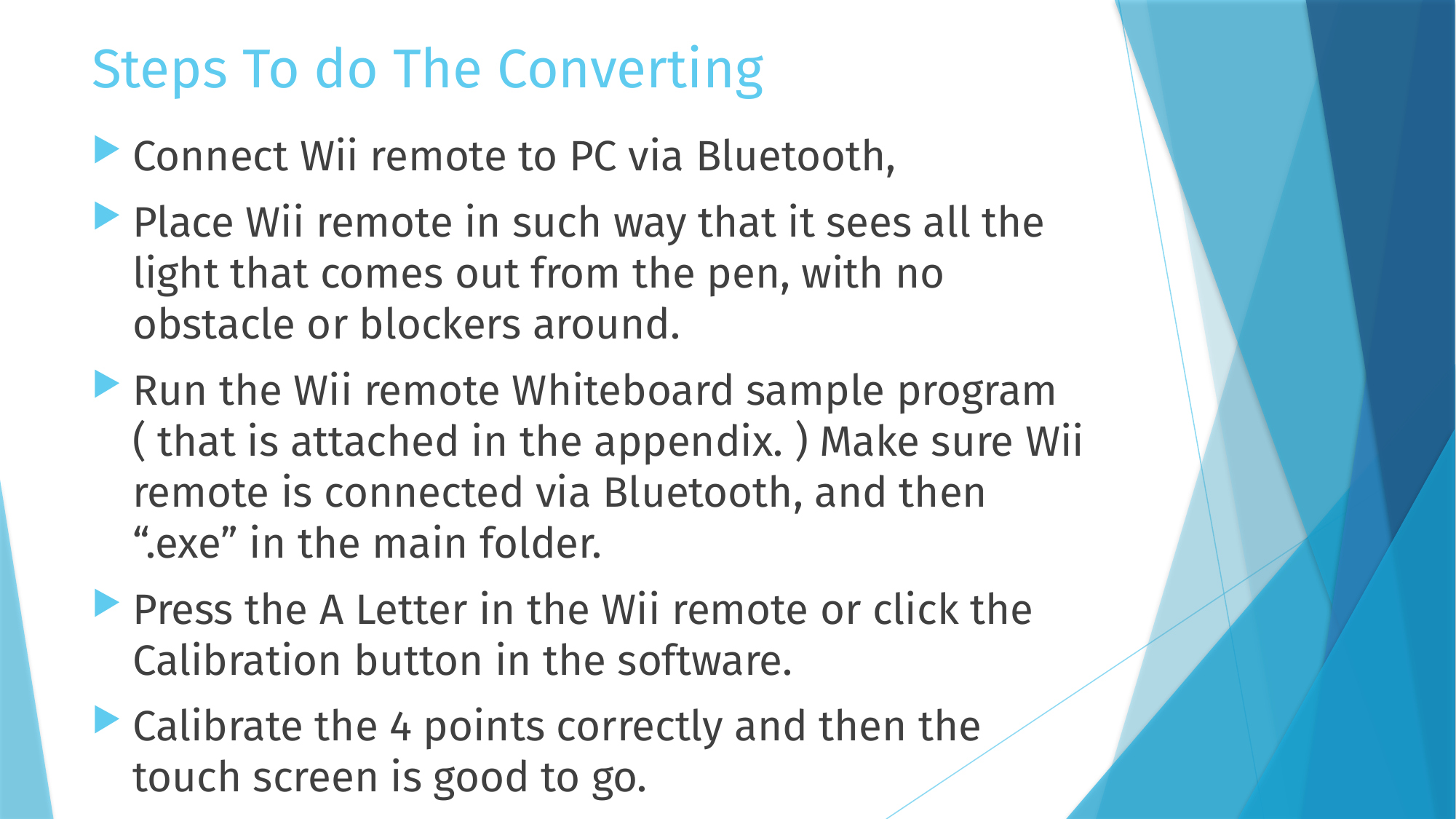

# Steps To do The Converting
Connect Wii remote to PC via Bluetooth,
Place Wii remote in such way that it sees all the light that comes out from the pen, with no obstacle or blockers around.
Run the Wii remote Whiteboard sample program ( that is attached in the appendix. ) Make sure Wii remote is connected via Bluetooth, and then  “.exe” in the main folder.
Press the A Letter in the Wii remote or click the Calibration button in the software.
Calibrate the 4 points correctly and then the touch screen is good to go.